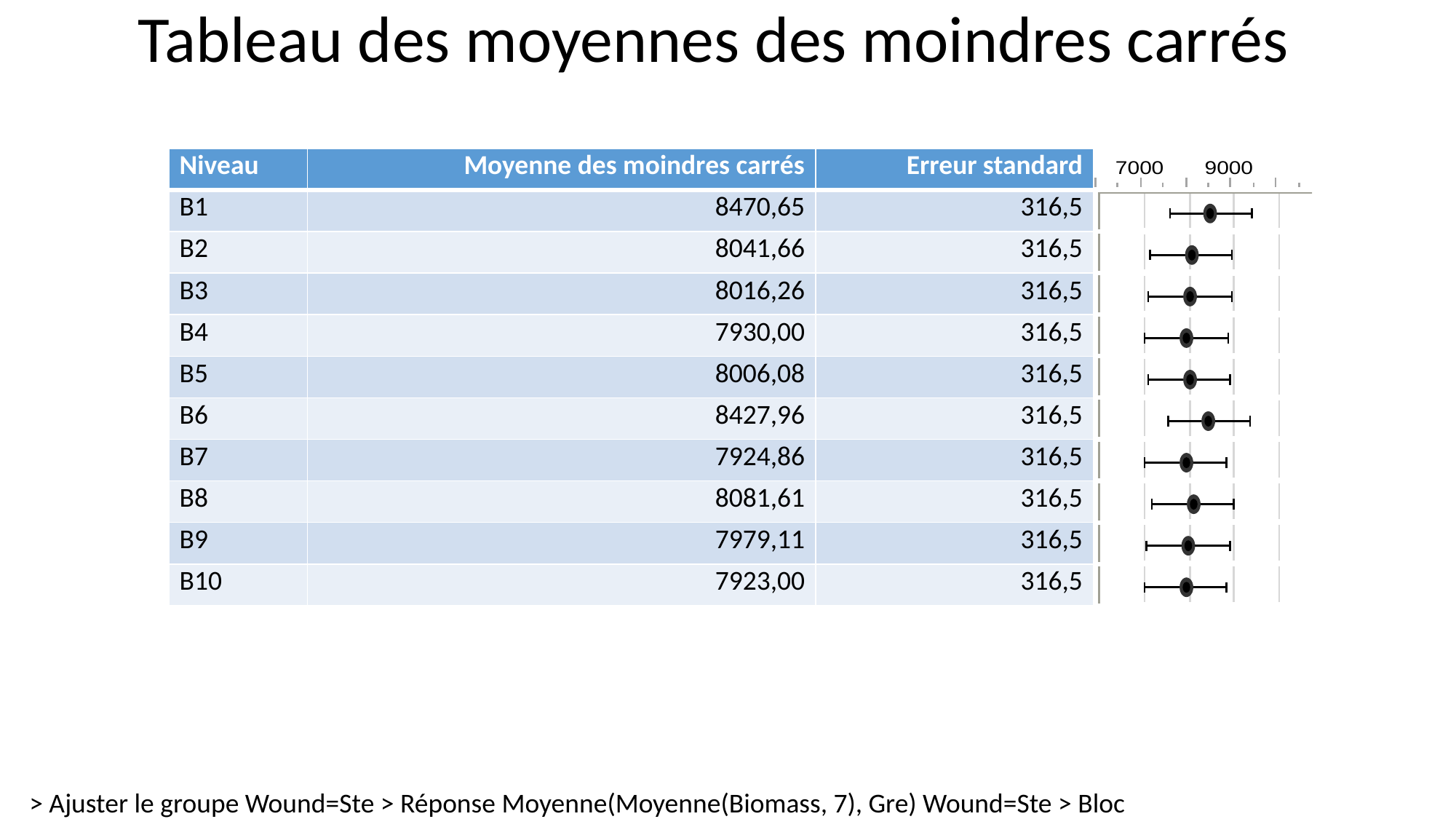

# Tableau des moyennes des moindres carrés
| Niveau | Moyenne des moindres carrés | Erreur standard |  |
| --- | --- | --- | --- |
| B1 | 8470,65 | 316,5 |  |
| B2 | 8041,66 | 316,5 |  |
| B3 | 8016,26 | 316,5 |  |
| B4 | 7930,00 | 316,5 |  |
| B5 | 8006,08 | 316,5 |  |
| B6 | 8427,96 | 316,5 |  |
| B7 | 7924,86 | 316,5 |  |
| B8 | 8081,61 | 316,5 |  |
| B9 | 7979,11 | 316,5 |  |
| B10 | 7923,00 | 316,5 |  |
> Ajuster le groupe Wound=Ste > Réponse Moyenne(Moyenne(Biomass, 7), Gre) Wound=Ste > Bloc